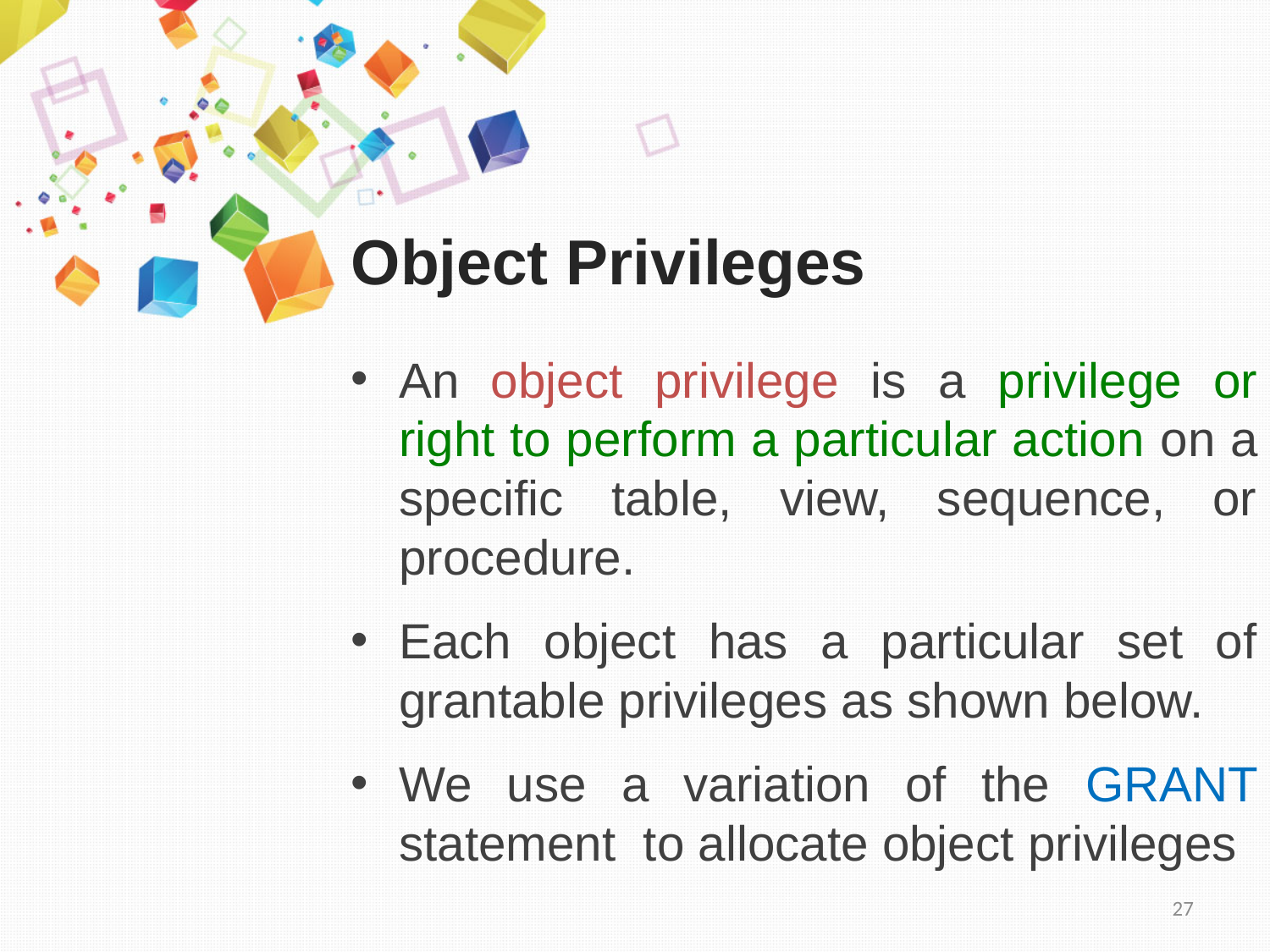

# Object Privileges
An object privilege is a privilege or right to perform a particular action on a specific table, view, sequence, or procedure.
Each object has a particular set of grantable privileges as shown below.
We use a variation of the GRANT statement  to allocate object privileges

27